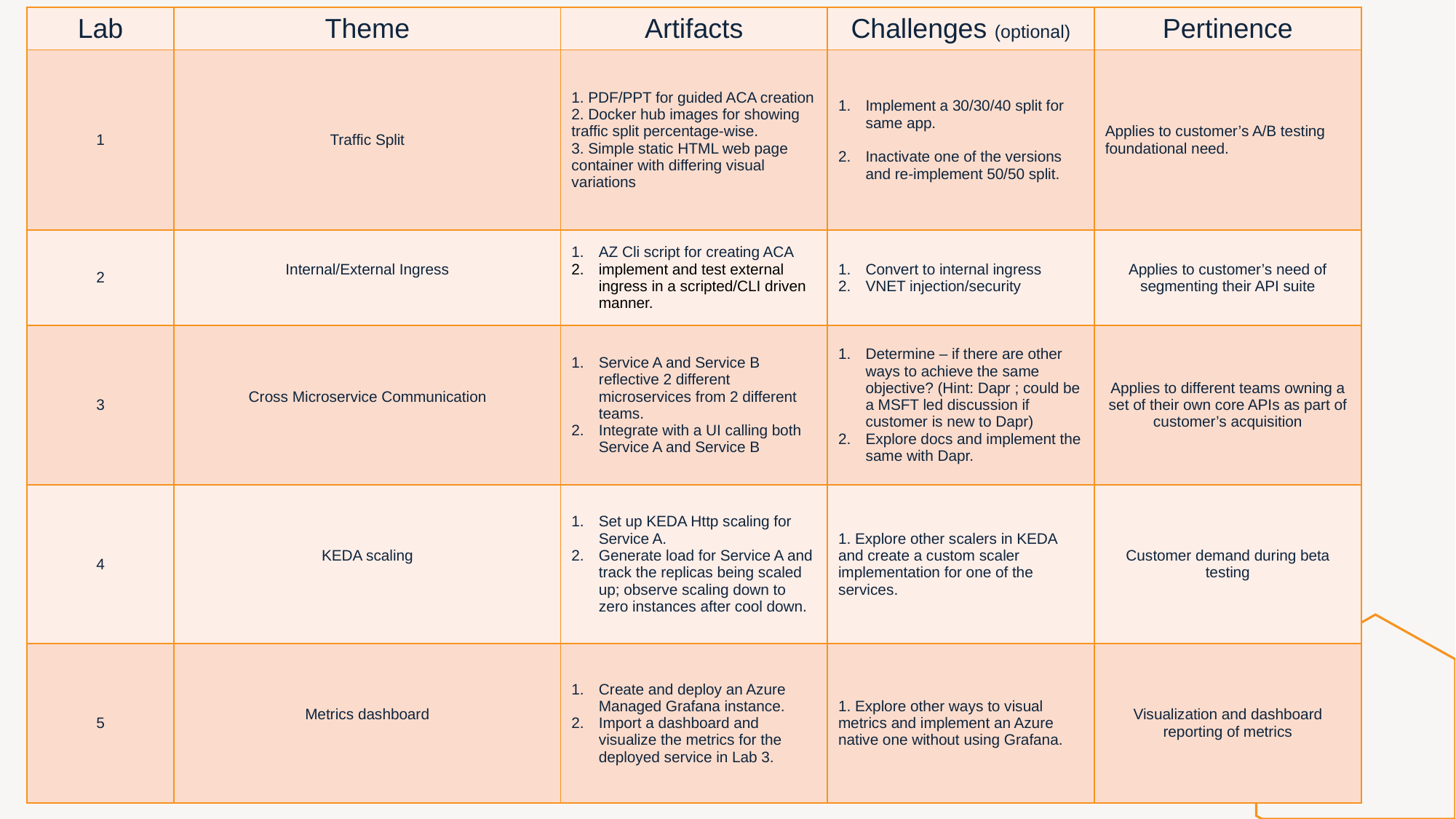

| Lab | Theme | Artifacts | Challenges (optional) | Pertinence |
| --- | --- | --- | --- | --- |
| 1 | Traffic Split | 1. PDF/PPT for guided ACA creation 2. Docker hub images for showing traffic split percentage-wise. 3. Simple static HTML web page container with differing visual variations | Implement a 30/30/40 split for same app. Inactivate one of the versions and re-implement 50/50 split. | Applies to customer’s A/B testing foundational need. |
| 2 | Internal/External Ingress | AZ Cli script for creating ACA implement and test external ingress in a scripted/CLI driven manner. | Convert to internal ingress VNET injection/security | Applies to customer’s need of segmenting their API suite |
| 3 | Cross Microservice Communication | Service A and Service B reflective 2 different microservices from 2 different teams. Integrate with a UI calling both Service A and Service B | Determine – if there are other ways to achieve the same objective? (Hint: Dapr ; could be a MSFT led discussion if customer is new to Dapr) Explore docs and implement the same with Dapr. | Applies to different teams owning a set of their own core APIs as part of customer’s acquisition |
| 4 | KEDA scaling | Set up KEDA Http scaling for Service A. Generate load for Service A and track the replicas being scaled up; observe scaling down to zero instances after cool down. | 1. Explore other scalers in KEDA and create a custom scaler implementation for one of the services. | Customer demand during beta testing |
| 5 | Metrics dashboard | Create and deploy an Azure Managed Grafana instance. Import a dashboard and visualize the metrics for the deployed service in Lab 3. | 1. Explore other ways to visual metrics and implement an Azure native one without using Grafana. | Visualization and dashboard reporting of metrics |